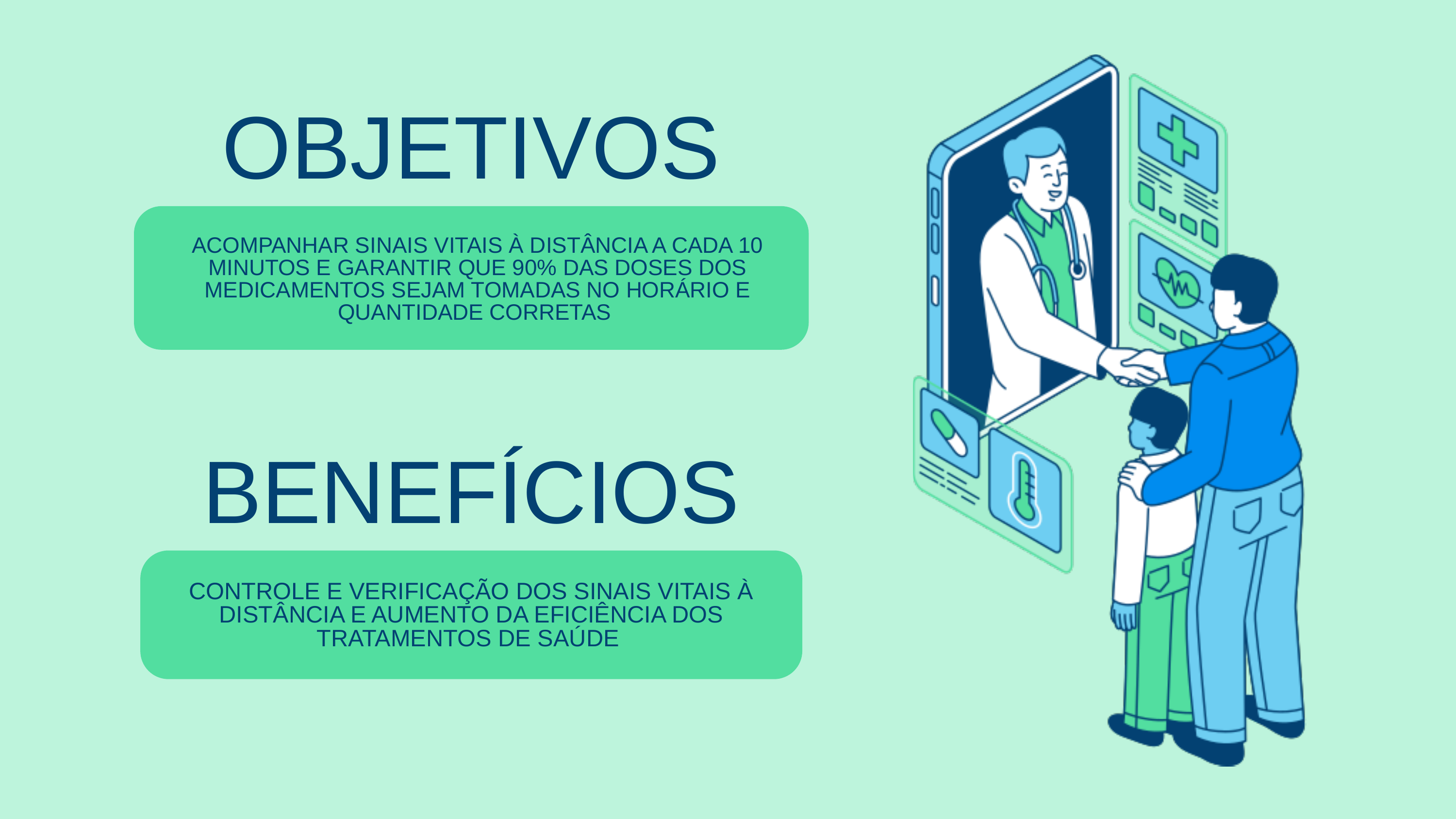

OBJETIVOS

ACOMPANHAR SINAIS VITAIS À DISTÂNCIA A CADA 10 MINUTOS E GARANTIR QUE 90% DAS DOSES DOS MEDICAMENTOS SEJAM TOMADAS NO HORÁRIO E QUANTIDADE CORRETAS
BENEFÍCIOS

CONTROLE E VERIFICAÇÃO DOS SINAIS VITAIS À DISTÂNCIA E AUMENTO DA EFICIÊNCIA DOS TRATAMENTOS DE SAÚDE